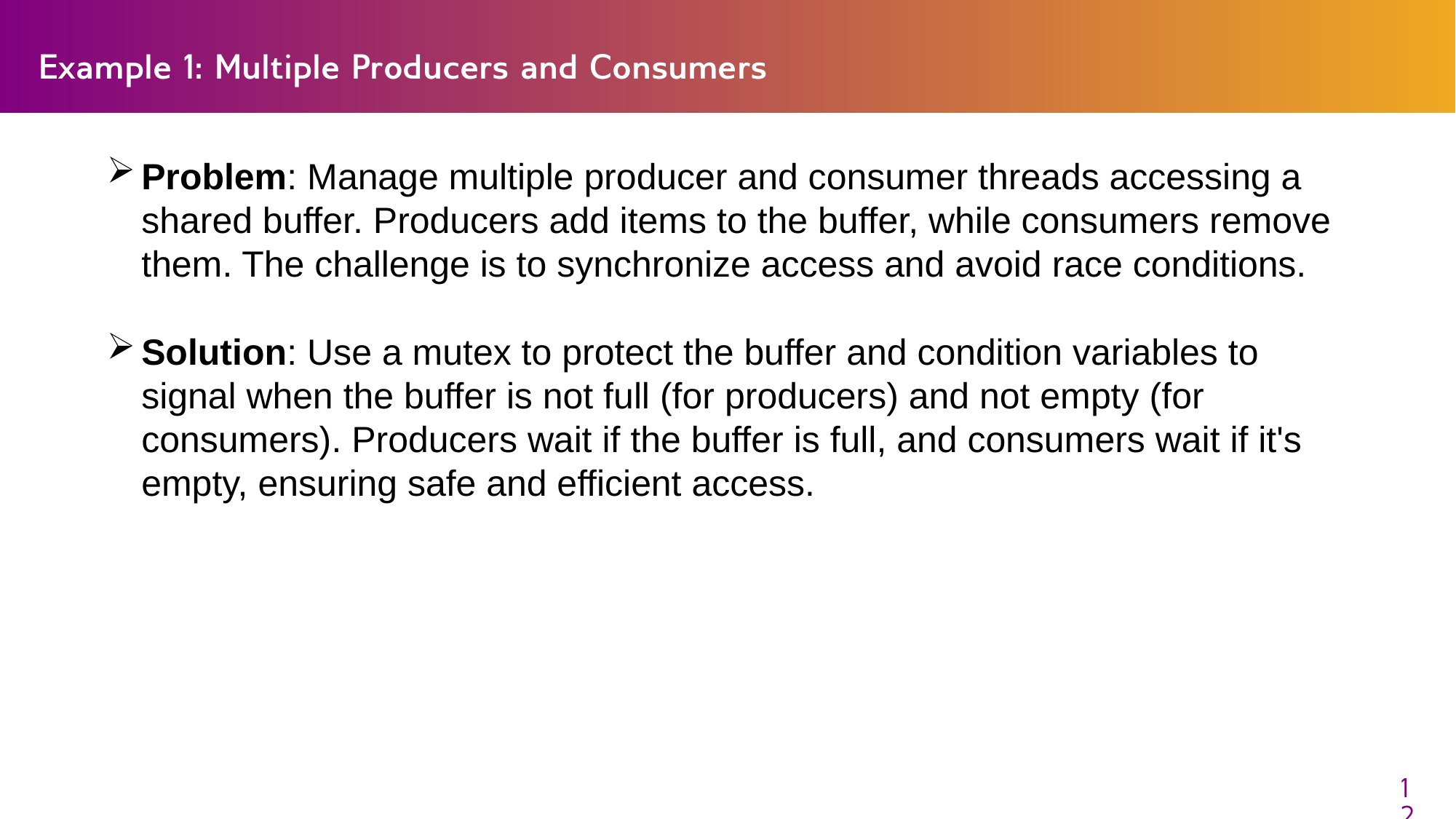

# Example 1: Multiple Producers and Consumers
Problem: Manage multiple producer and consumer threads accessing a shared buffer. Producers add items to the buffer, while consumers remove them. The challenge is to synchronize access and avoid race conditions.
Solution: Use a mutex to protect the buffer and condition variables to signal when the buffer is not full (for producers) and not empty (for consumers). Producers wait if the buffer is full, and consumers wait if it's empty, ensuring safe and efficient access.
12